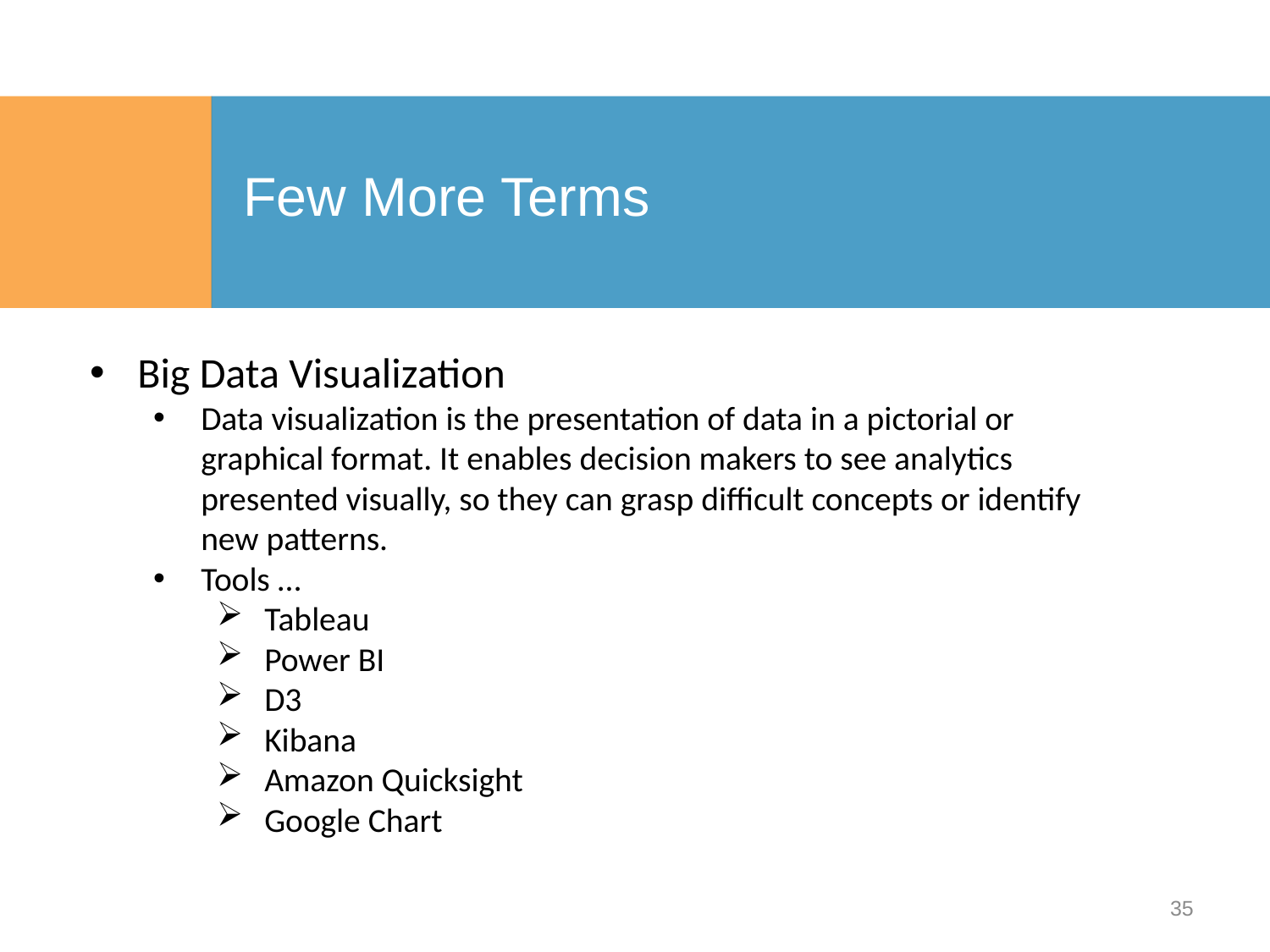

# Few More Terms
Big Data Visualization
Data visualization is the presentation of data in a pictorial or graphical format. It enables decision makers to see analytics presented visually, so they can grasp difficult concepts or identify new patterns.
Tools …
Tableau
Power BI
D3
Kibana
Amazon Quicksight
Google Chart
35